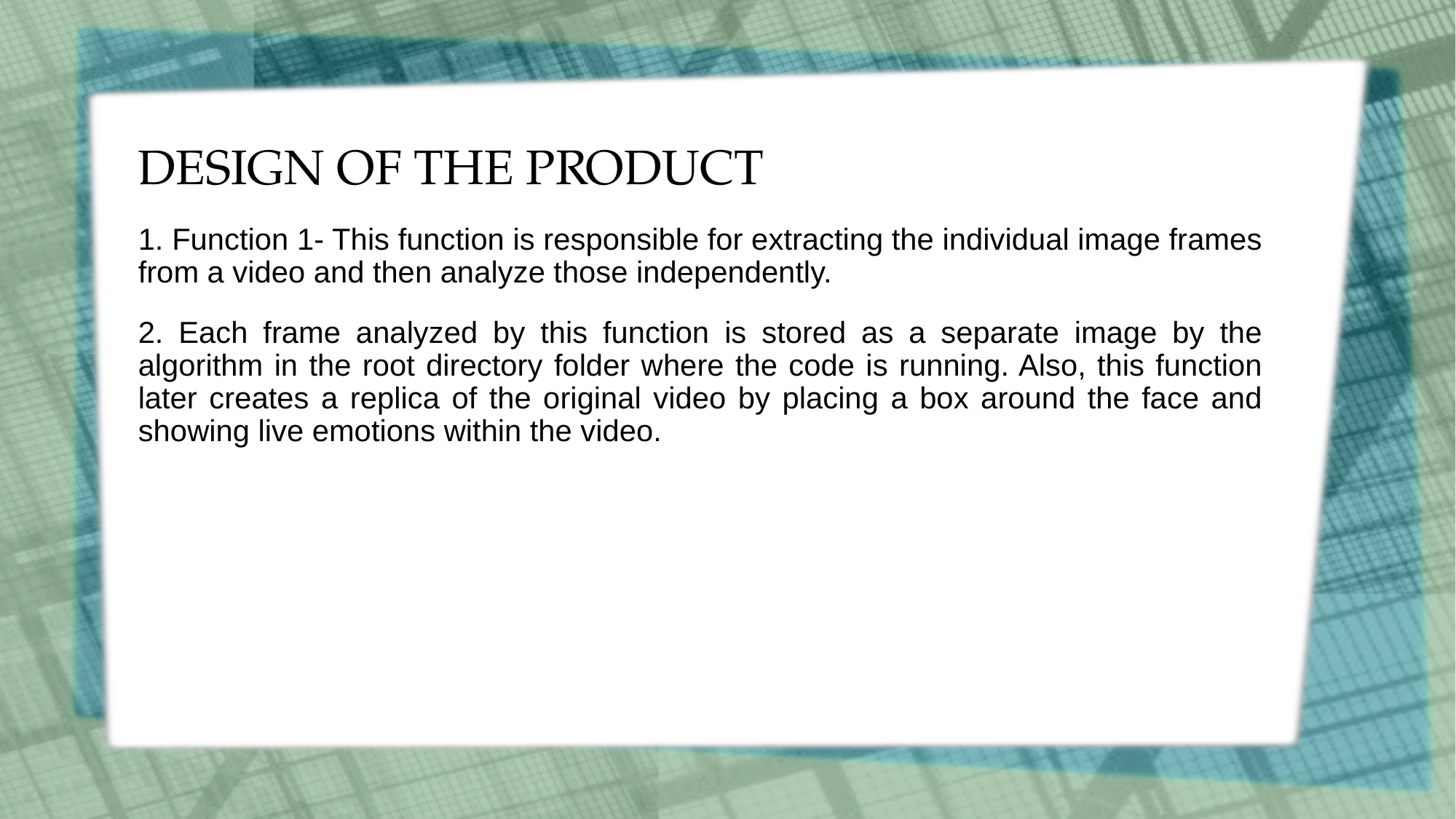

# DESIGN OF THE PRODUCT
1. Function 1- This function is responsible for extracting the individual image frames from a video and then analyze those independently.
2. Each frame analyzed by this function is stored as a separate image by the algorithm in the root directory folder where the code is running. Also, this function later creates a replica of the original video by placing a box around the face and showing live emotions within the video.